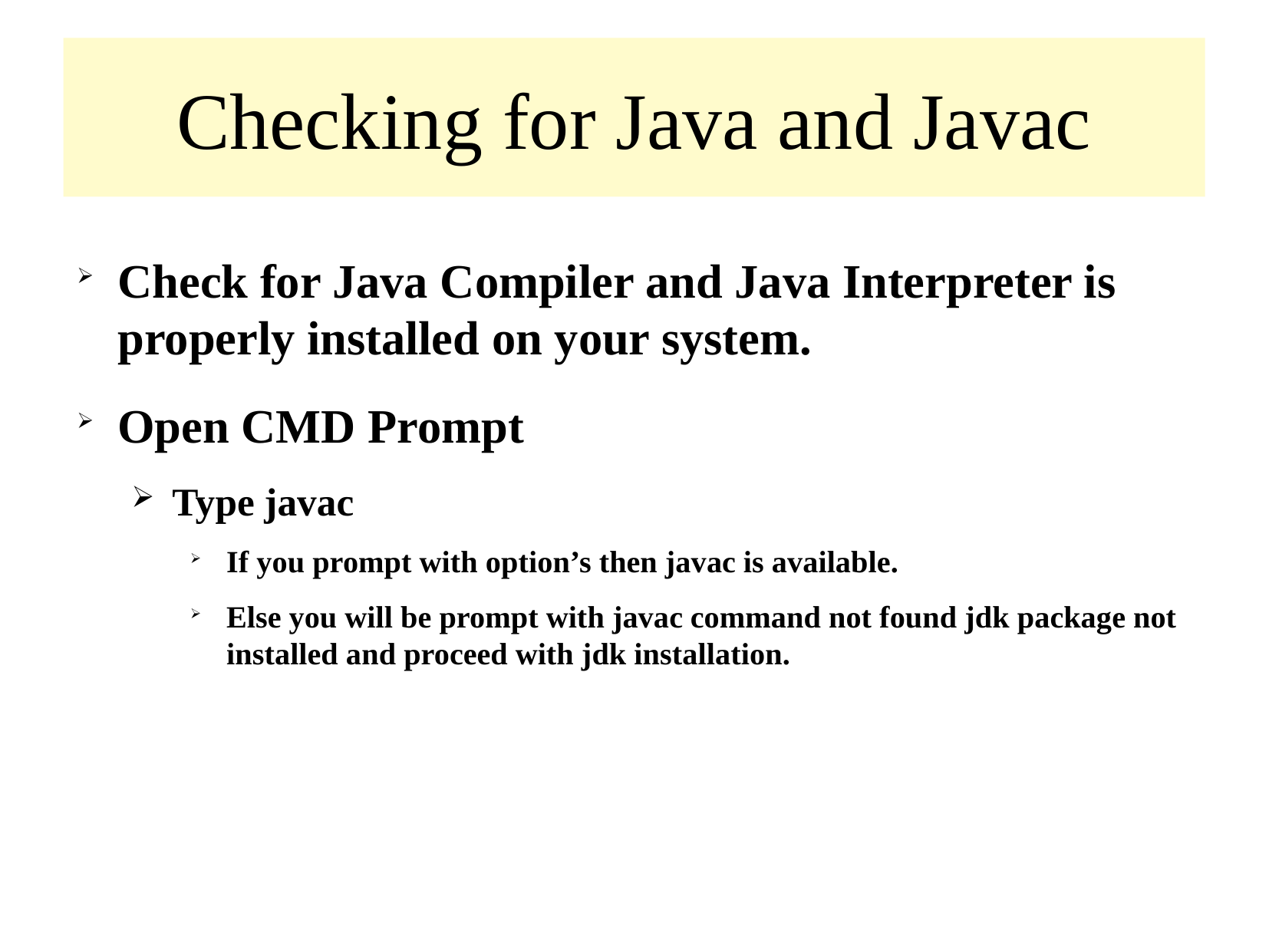

Checking for Java and Javac
Check for Java Compiler and Java Interpreter is properly installed on your system.
Open CMD Prompt
Type javac
If you prompt with option’s then javac is available.
Else you will be prompt with javac command not found jdk package not installed and proceed with jdk installation.